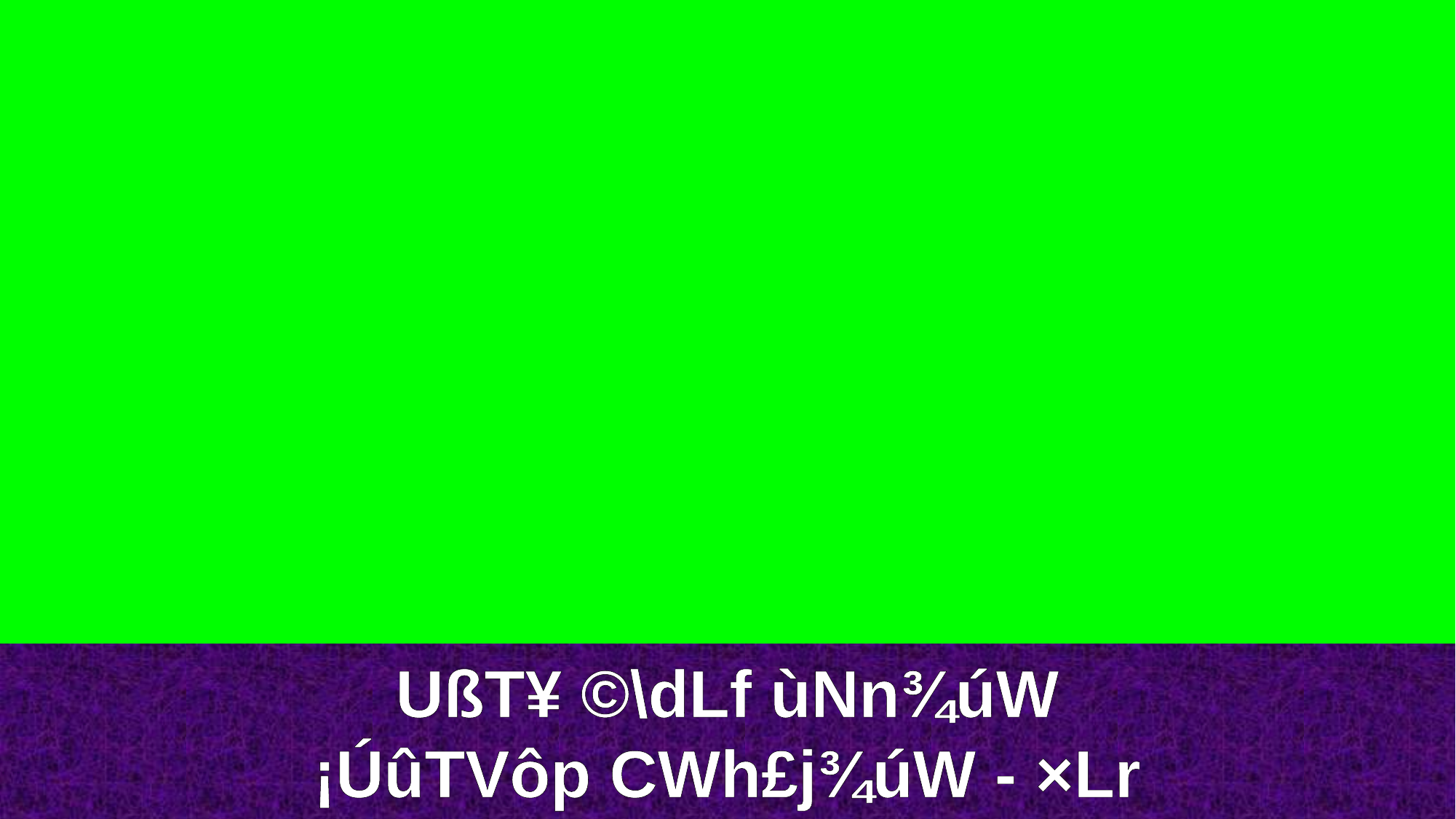

UßT¥ ©\dLf ùNn¾úW
¡ÚûTVôp CWh£j¾úW - ×Lr